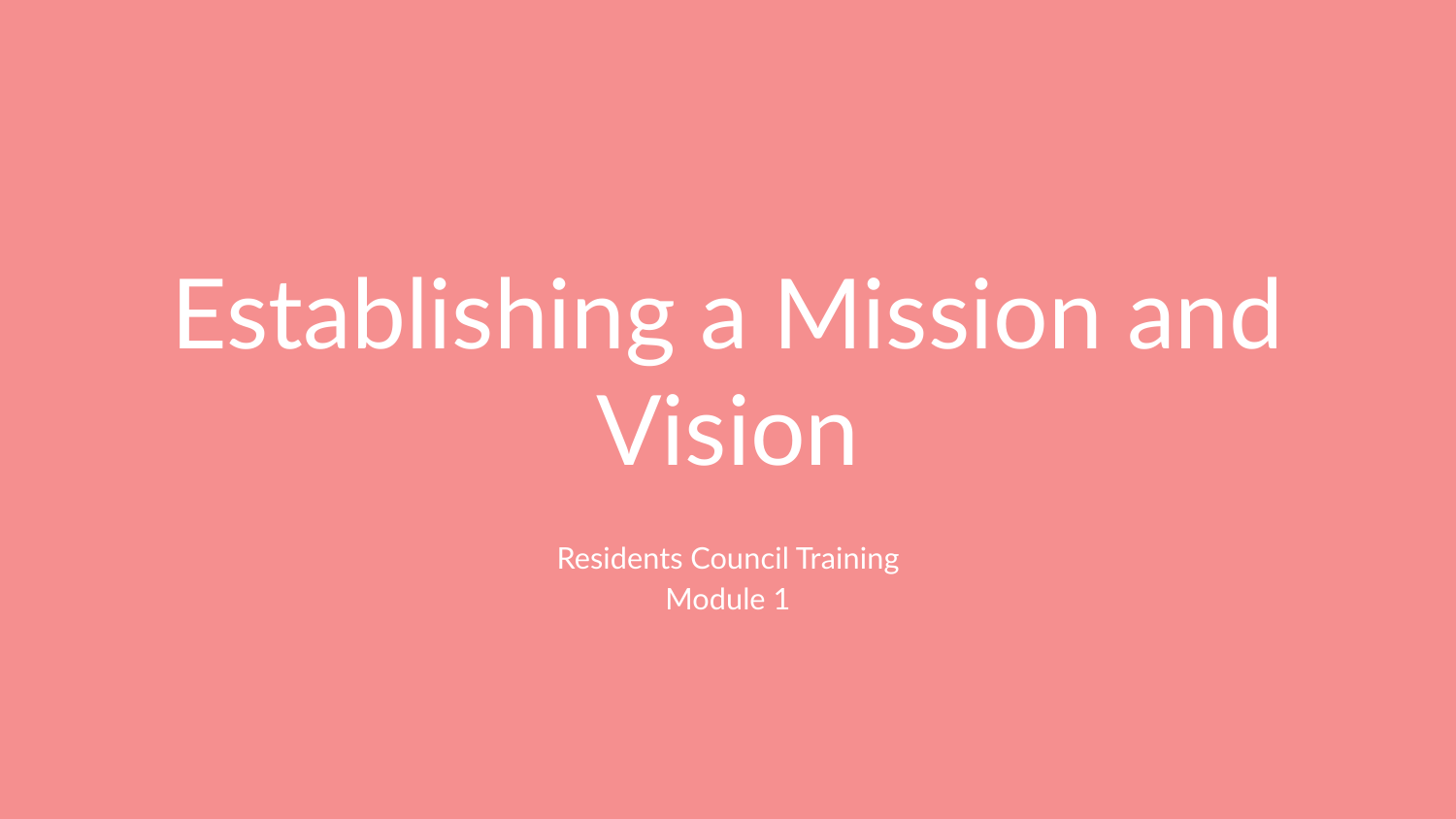

# Establishing a Mission and Vision
Residents Council Training Module 1